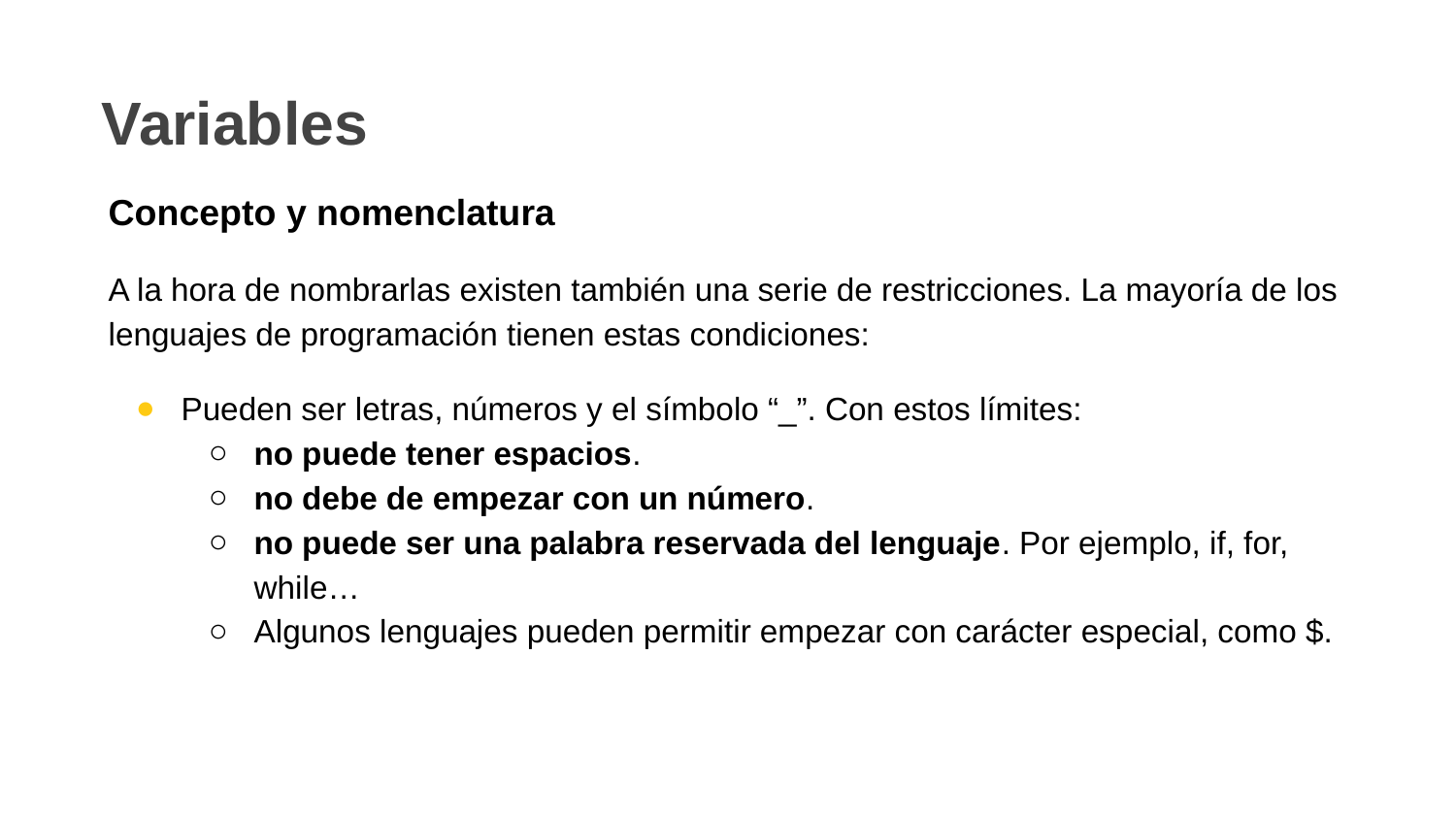

Variables
Concepto y nomenclatura
A la hora de nombrarlas existen también una serie de restricciones. La mayoría de los lenguajes de programación tienen estas condiciones:
Pueden ser letras, números y el símbolo “_”. Con estos límites:
no puede tener espacios.
no debe de empezar con un número.
no puede ser una palabra reservada del lenguaje. Por ejemplo, if, for, while…
Algunos lenguajes pueden permitir empezar con carácter especial, como $.